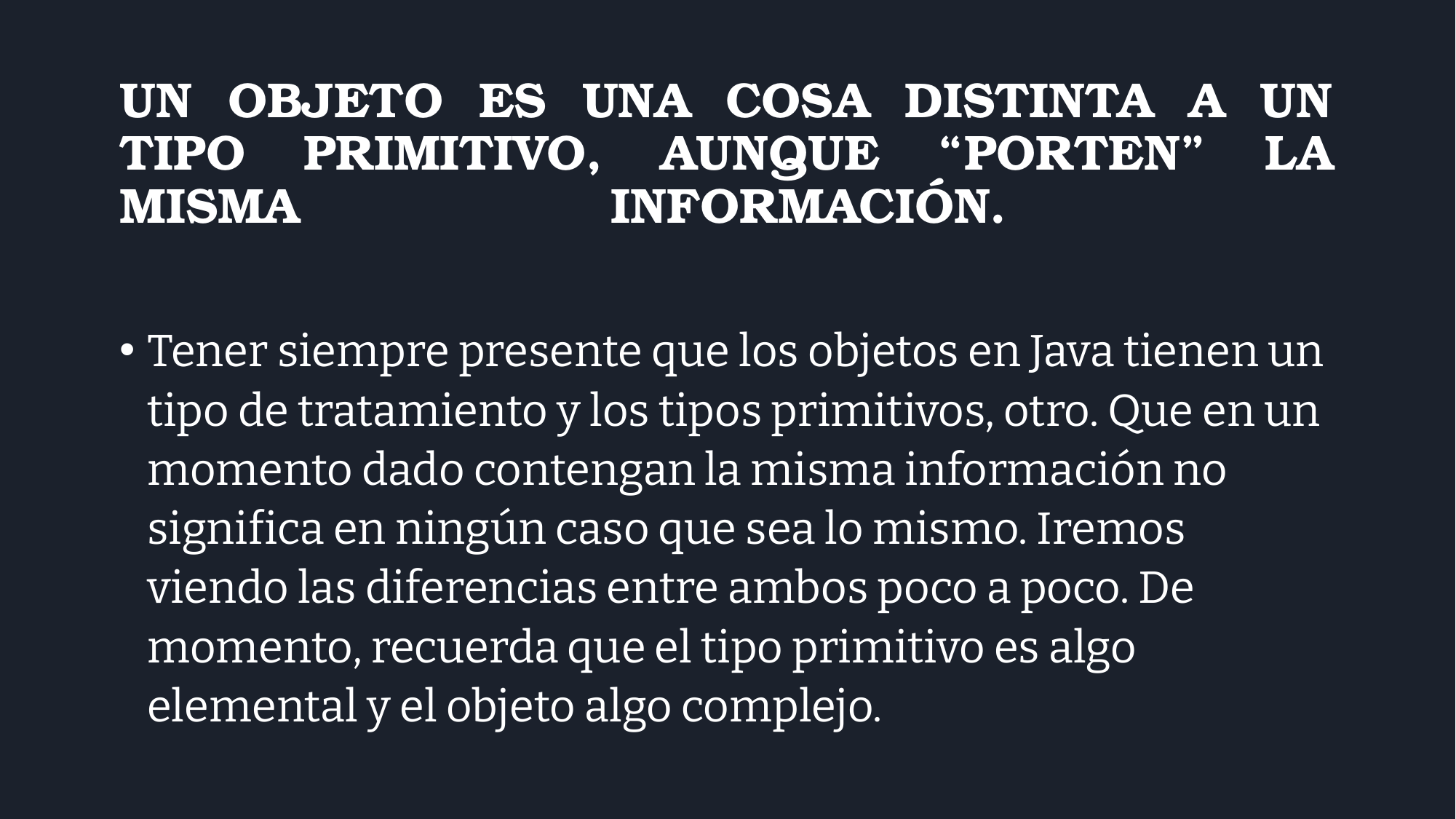

# UN OBJETO ES UNA COSA DISTINTA A UN TIPO PRIMITIVO, AUNQUE “PORTEN” LA MISMA INFORMACIÓN.
Tener siempre presente que los objetos en Java tienen un tipo de tratamiento y los tipos primitivos, otro. Que en un momento dado contengan la misma información no significa en ningún caso que sea lo mismo. Iremos viendo las diferencias entre ambos poco a poco. De momento, recuerda que el tipo primitivo es algo elemental y el objeto algo complejo.